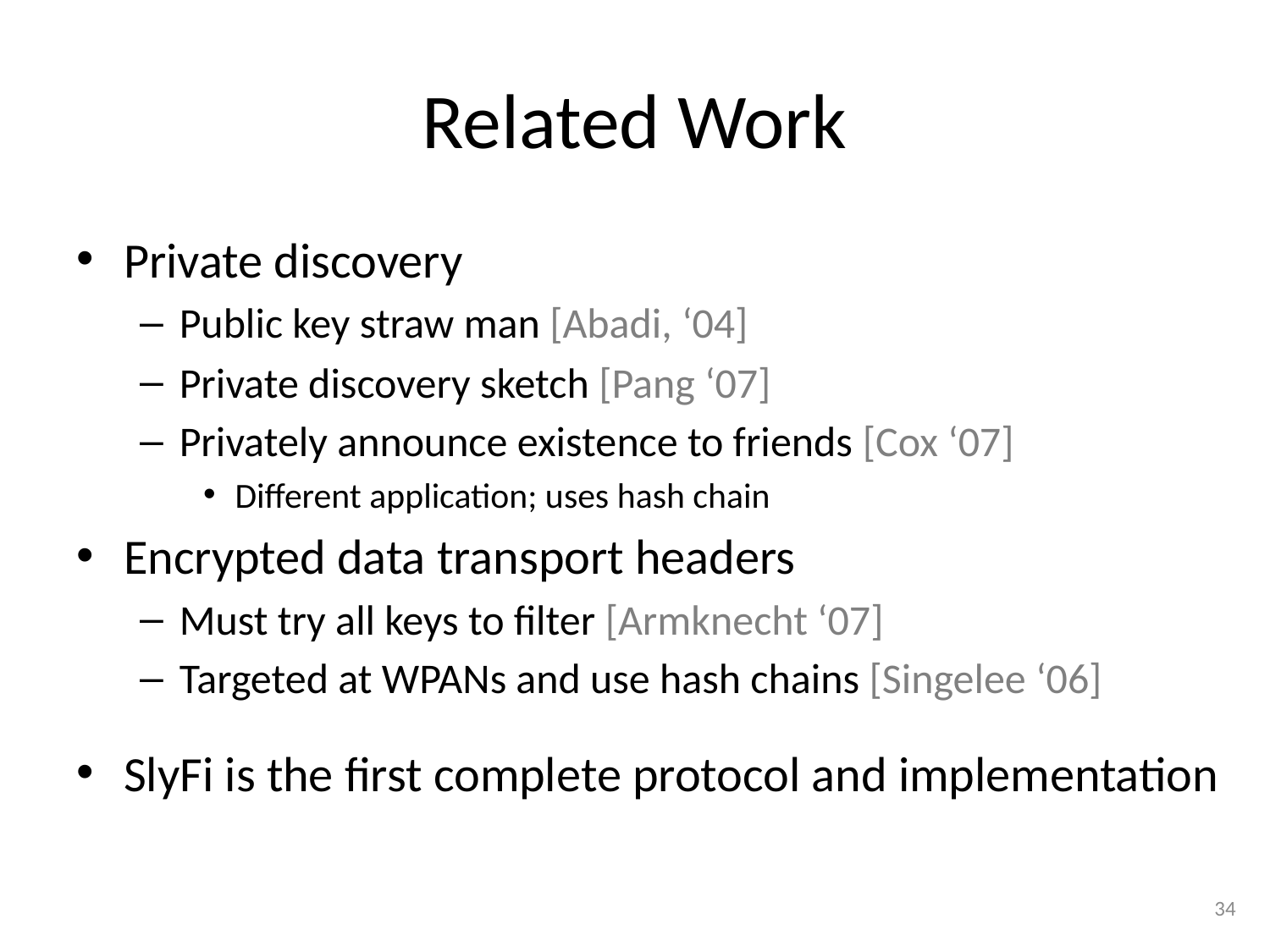

# Related Work
Private discovery
Public key straw man [Abadi, ‘04]
Private discovery sketch [Pang ‘07]
Privately announce existence to friends [Cox ‘07]
Different application; uses hash chain
Encrypted data transport headers
Must try all keys to filter [Armknecht ‘07]
Targeted at WPANs and use hash chains [Singelee ‘06]
SlyFi is the first complete protocol and implementation

34